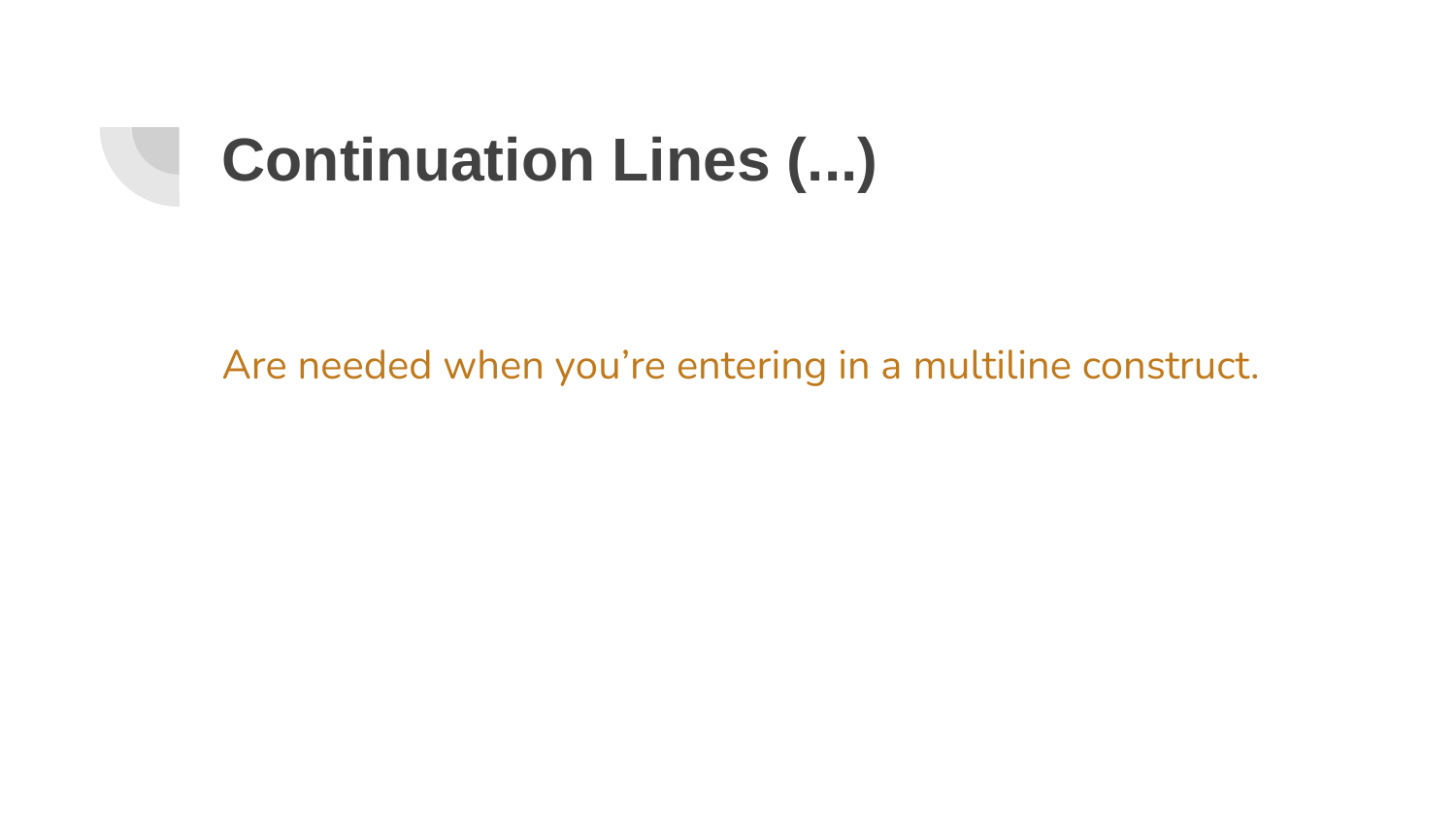

Continuation Lines (...)
Are needed when you’re entering in a multiline construct.